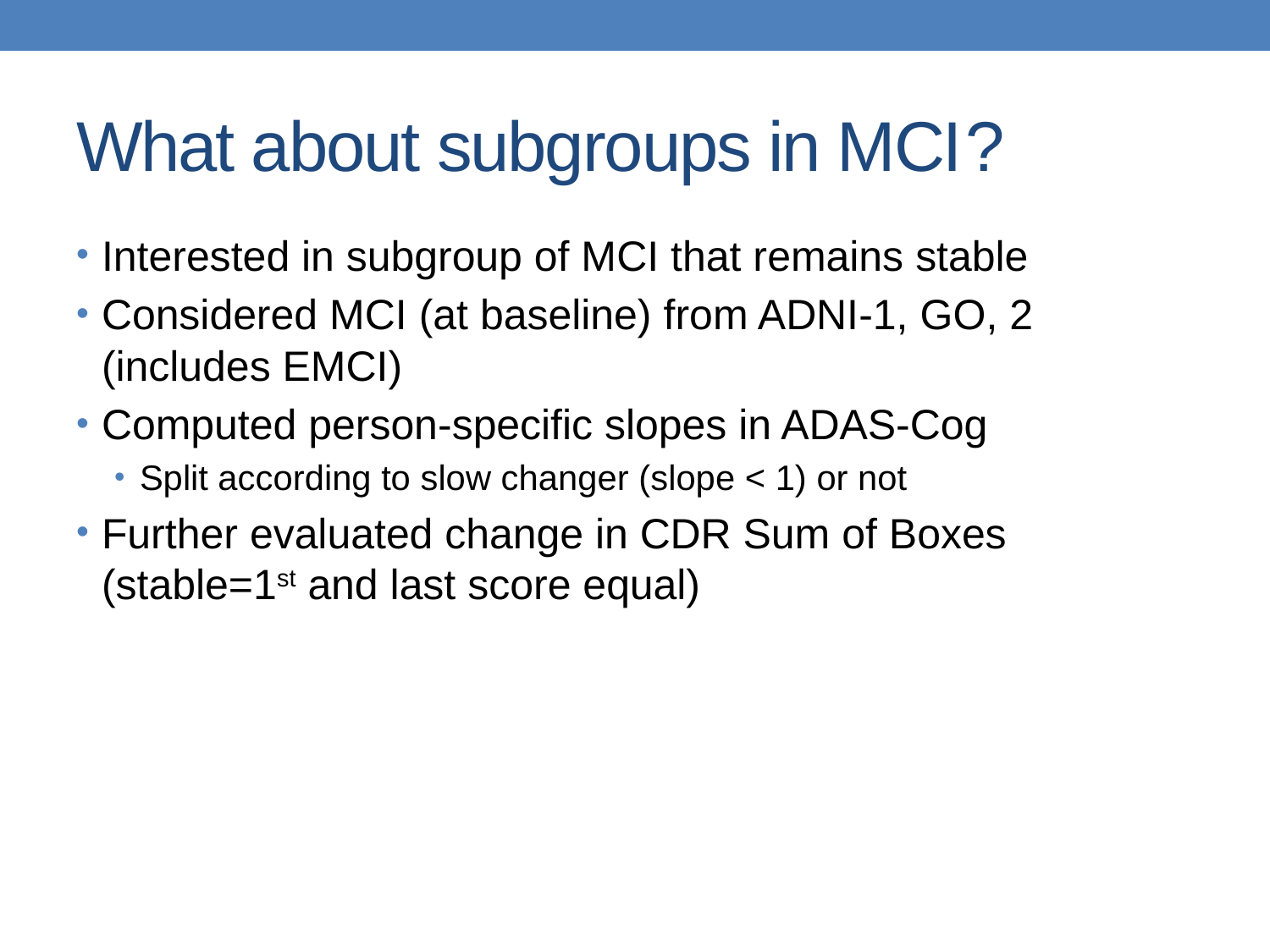

# What about subgroups in MCI	?
Interested in subgroup of MCI that remains stable
Considered MCI (at baseline) from ADNI-1, GO, 2 (includes EMCI)
Computed person-specific slopes in ADAS-Cog
Split according to slow changer (slope < 1) or not
Further evaluated change in CDR Sum of Boxes (stable=1st and last score equal)